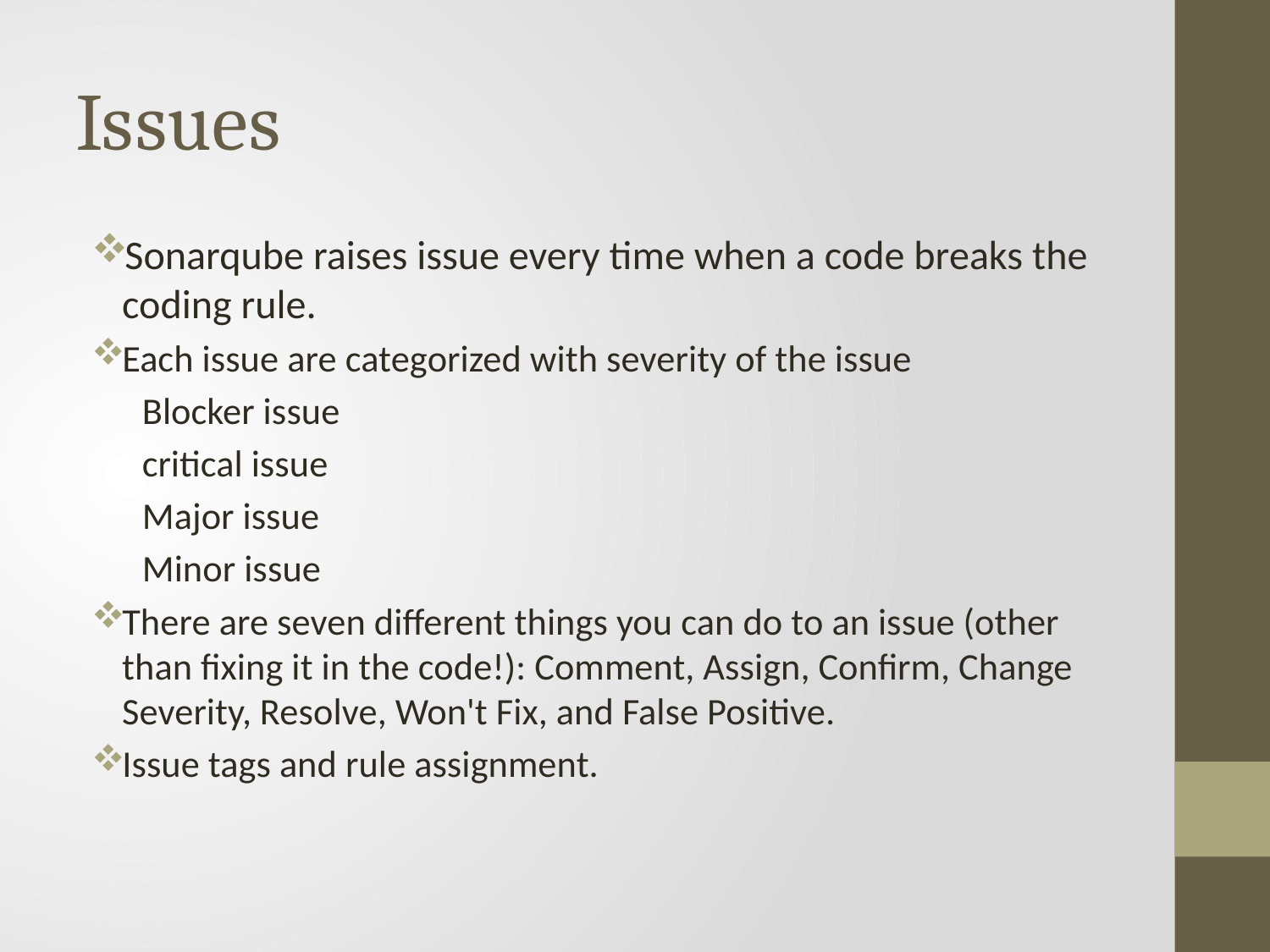

# Issues
Sonarqube raises issue every time when a code breaks the coding rule.
Each issue are categorized with severity of the issue
      Blocker issue
      critical issue
      Major issue
      Minor issue
There are seven different things you can do to an issue (other than fixing it in the code!): Comment, Assign, Confirm, Change Severity, Resolve, Won't Fix, and False Positive.
Issue tags and rule assignment.